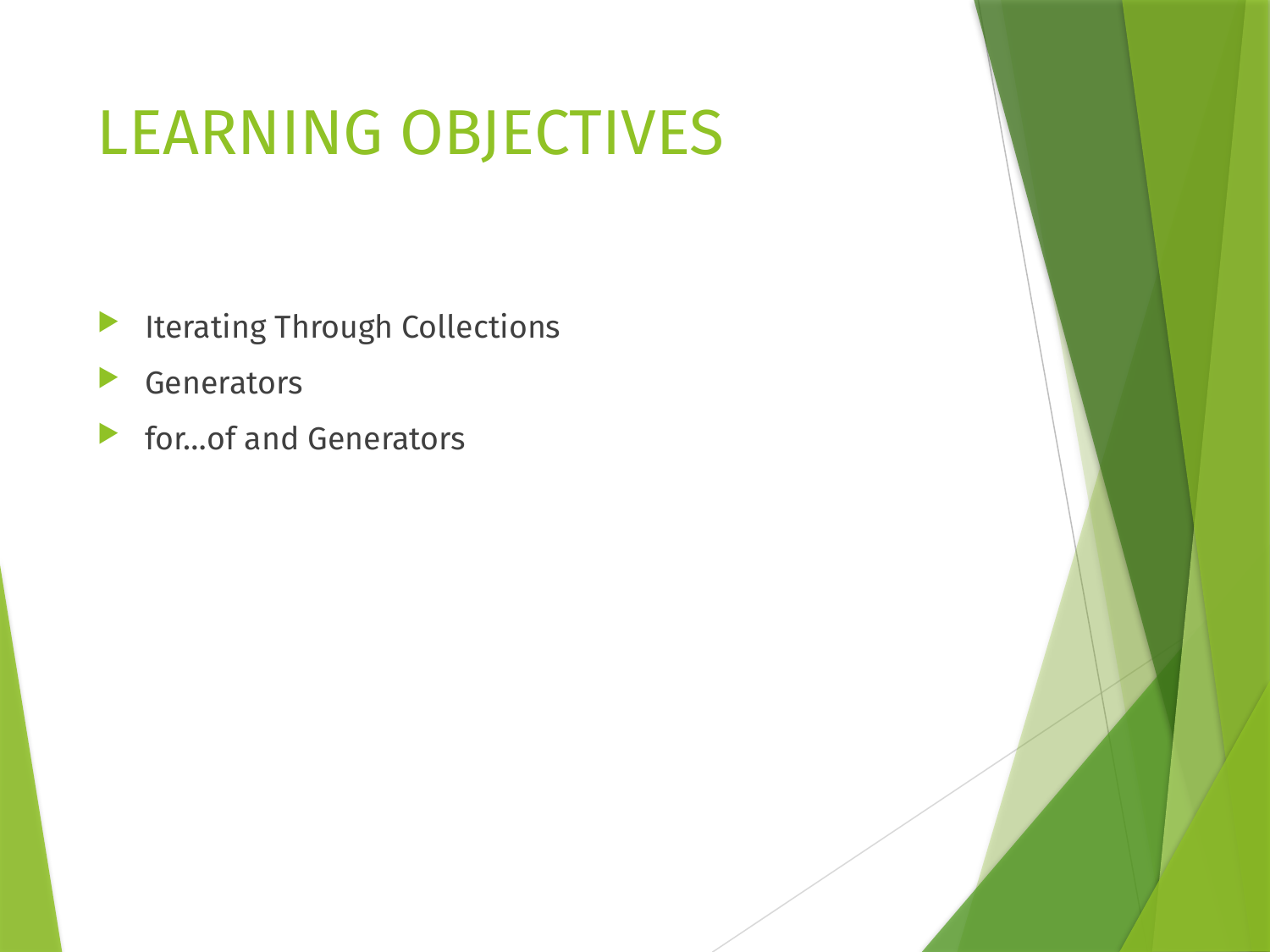

# LEARNING OBJECTIVES
Iterating Through Collections
Generators
for…of and Generators